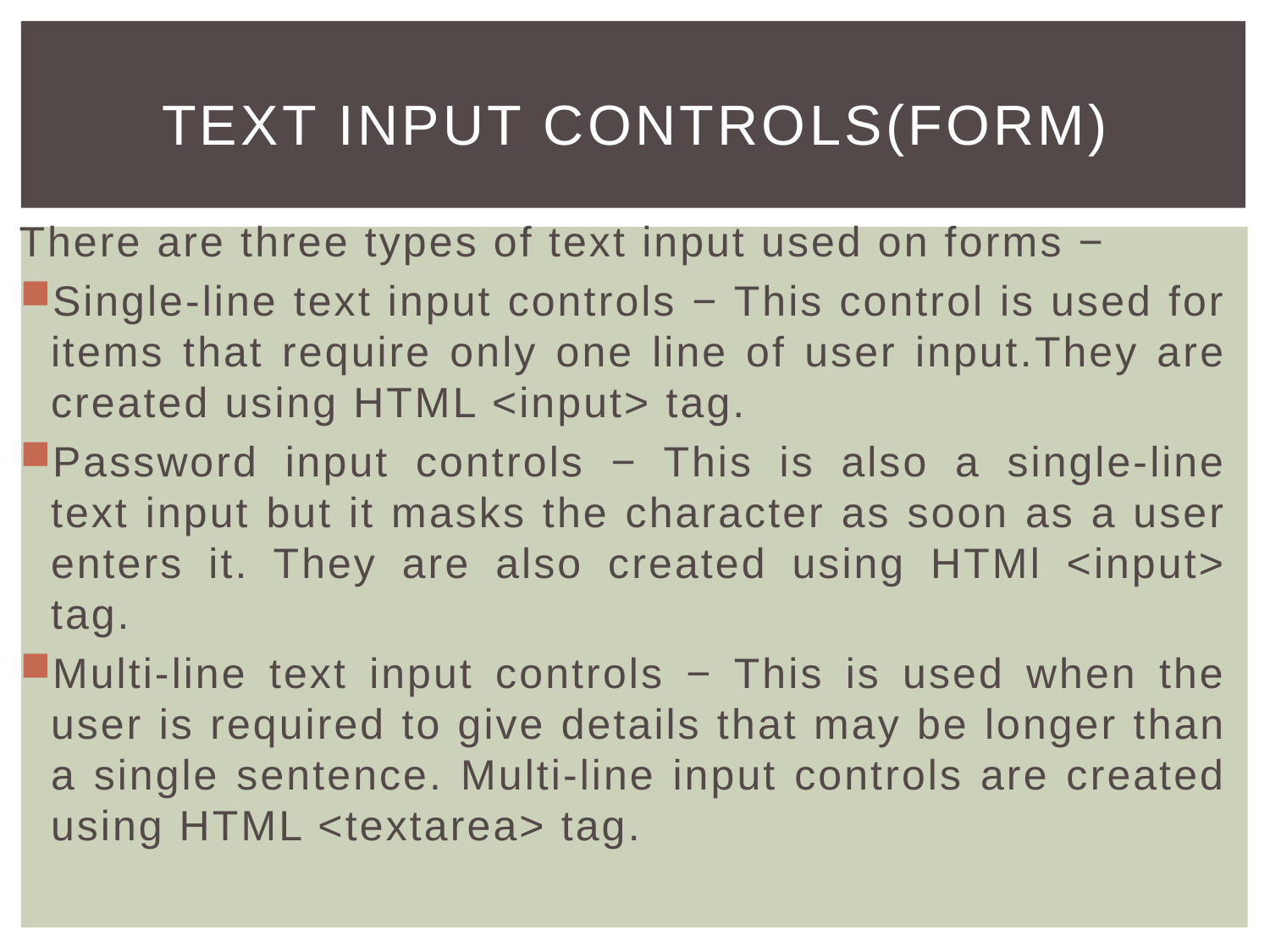

# Text Input Controls(form)
There are three types of text input used on forms −
Single-line text input controls − This control is used for items that require only one line of user input.They are created using HTML <input> tag.
Password input controls − This is also a single-line text input but it masks the character as soon as a user enters it. They are also created using HTMl <input> tag.
Multi-line text input controls − This is used when the user is required to give details that may be longer than a single sentence. Multi-line input controls are created using HTML <textarea> tag.